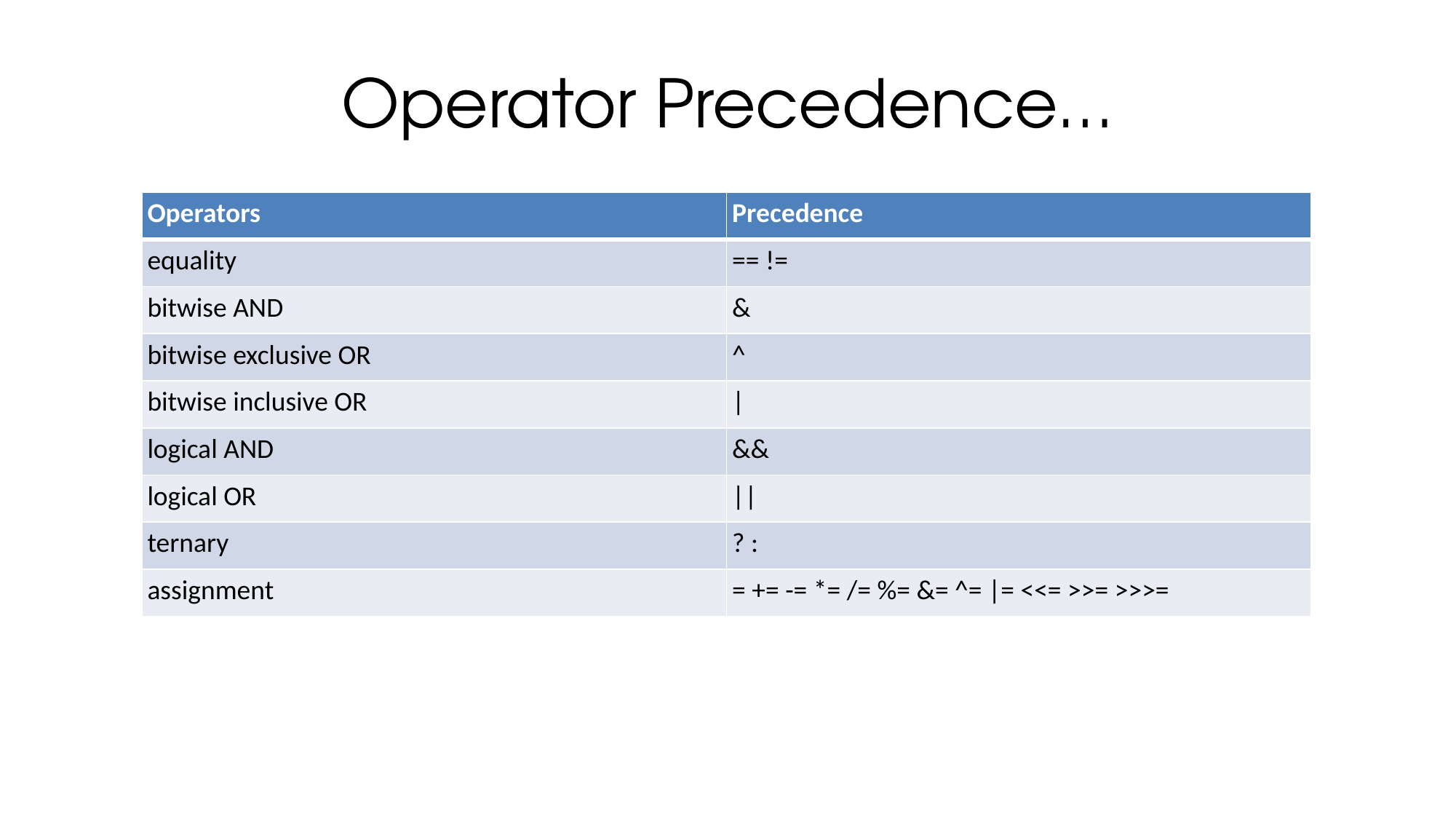

# Operator Precedence…

| Operators | Precedence |
| --- | --- |
| equality | == != |
| bitwise AND | & |
| bitwise exclusive OR | ^ |
| bitwise inclusive OR | | |
| logical AND | && |
| logical OR | || |
| ternary | ? : |
| assignment | = += -= \*= /= %= &= ^= |= <<= >>= >>>= |